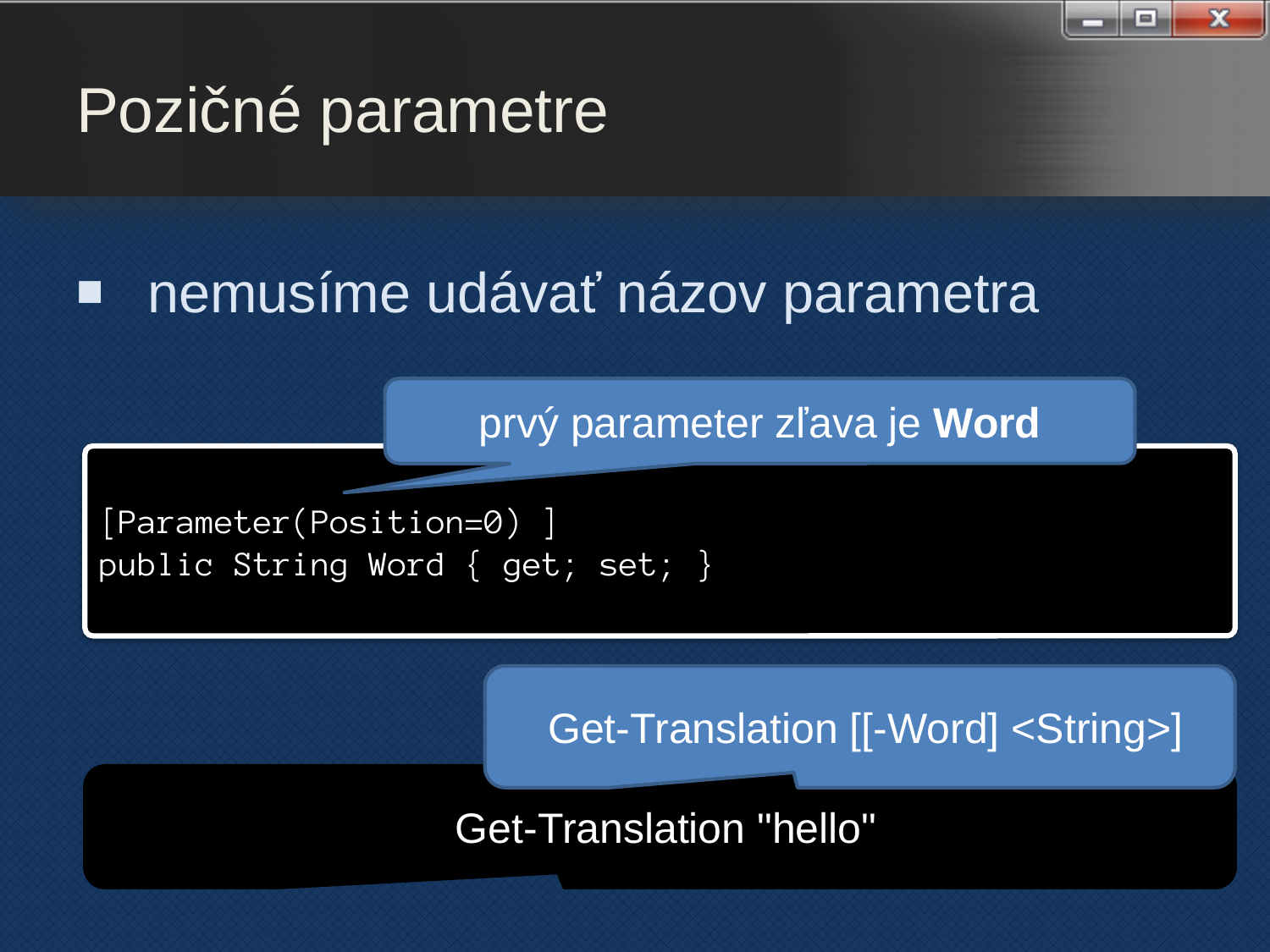

# Pozičné parametre
nemusíme udávať názov parametra
prvý parameter zľava je Word
[Parameter(Position=0) ]
public String Word { get; set; }
 Get-Translation [[-Word] <String>]
 Get-Translation "hello"